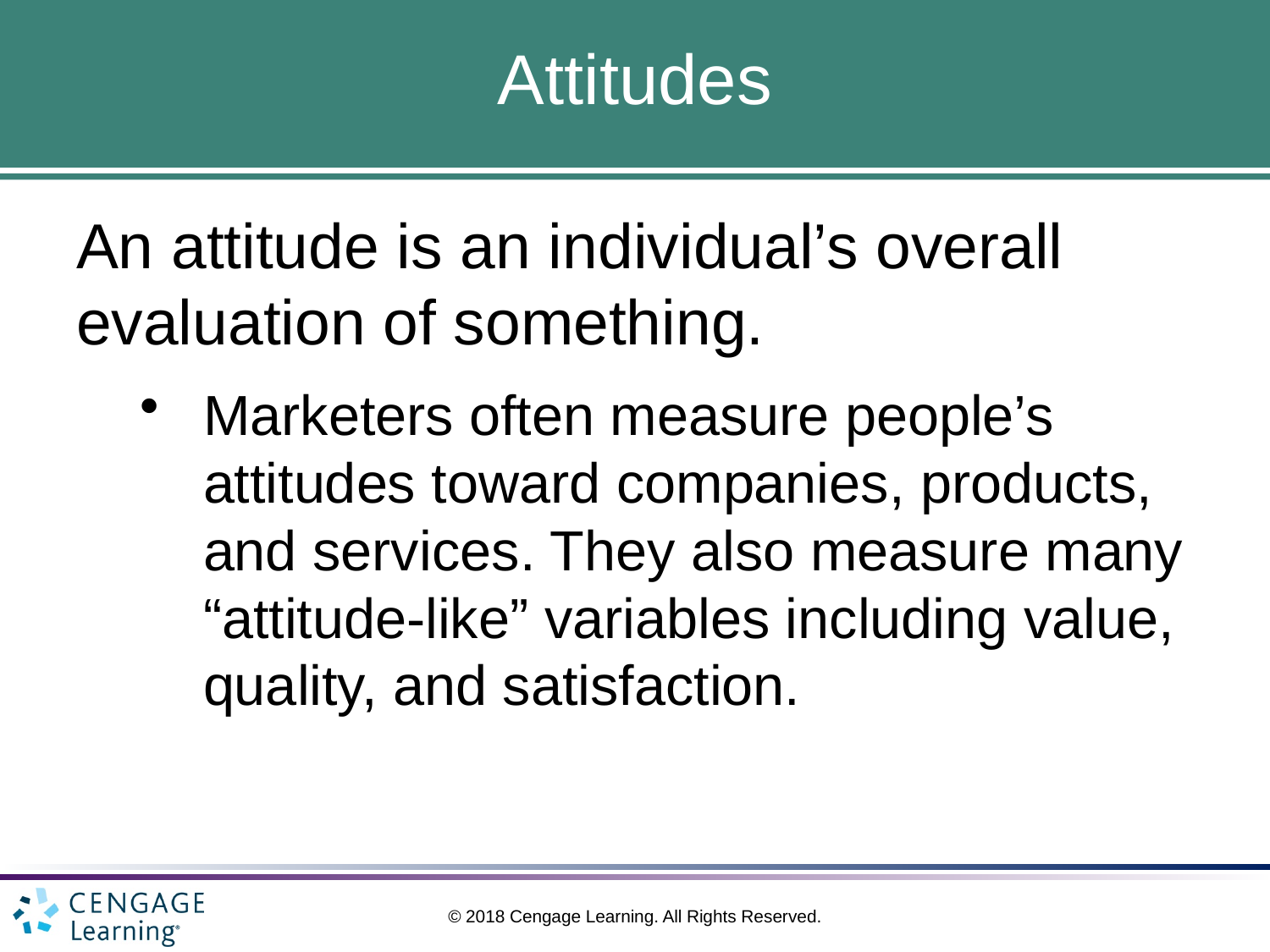

# Attitudes
An attitude is an individual’s overall evaluation of something.
Marketers often measure people’s attitudes toward companies, products, and services. They also measure many “attitude-like” variables including value, quality, and satisfaction.